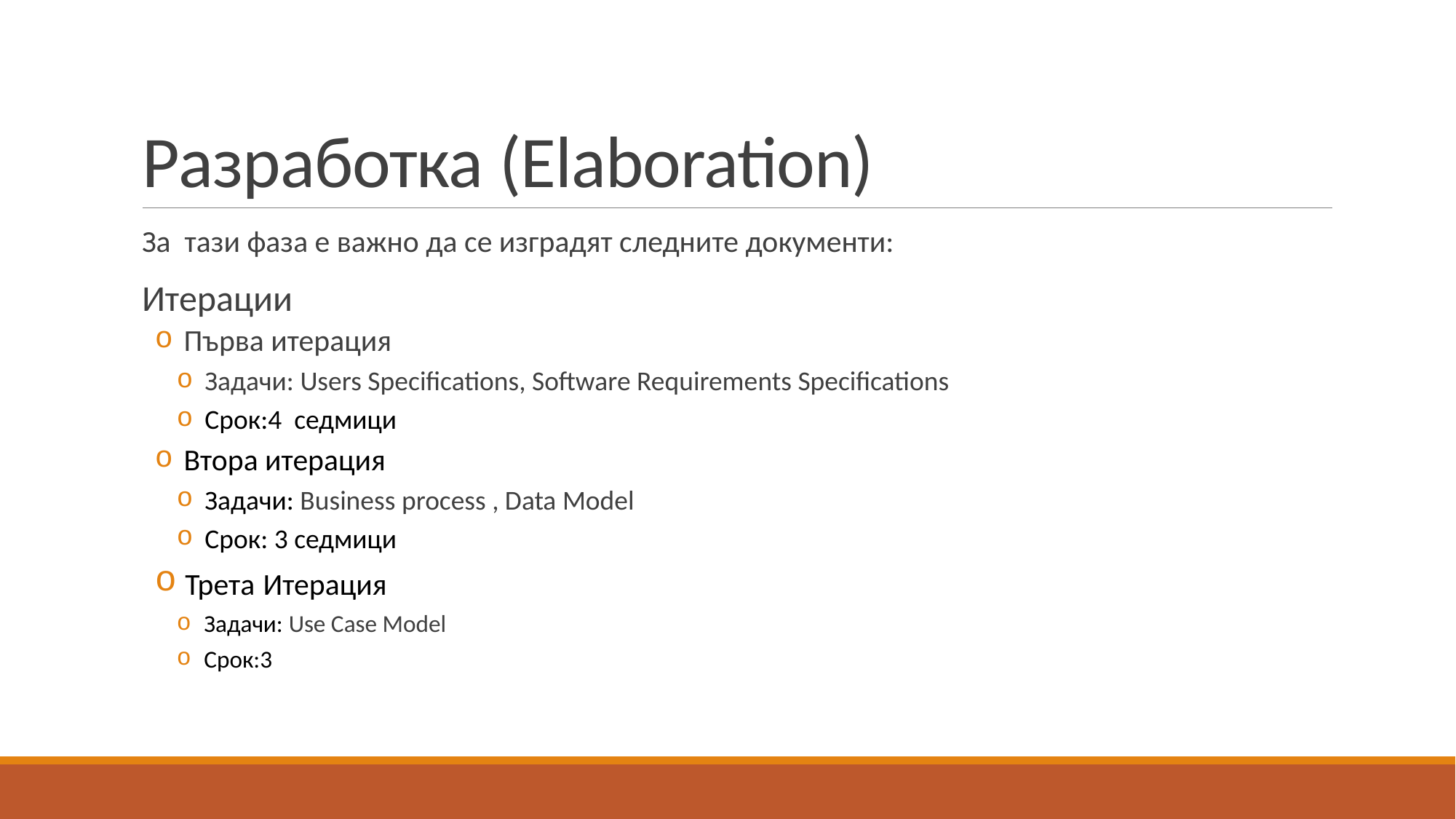

# Разработка (Elaboration)
За  тази фаза е важно да се изградят следните документи:
Итерации
 Първа итерация
 Задачи: Users Specifications, Software Requirements Specifications
 Срок:4  седмици
 Втора итерация
 Задачи: Business process , Data Model
 Срок: 3 седмици
 Трета Итерация
 Задачи: Use Case Model
 Срок:3